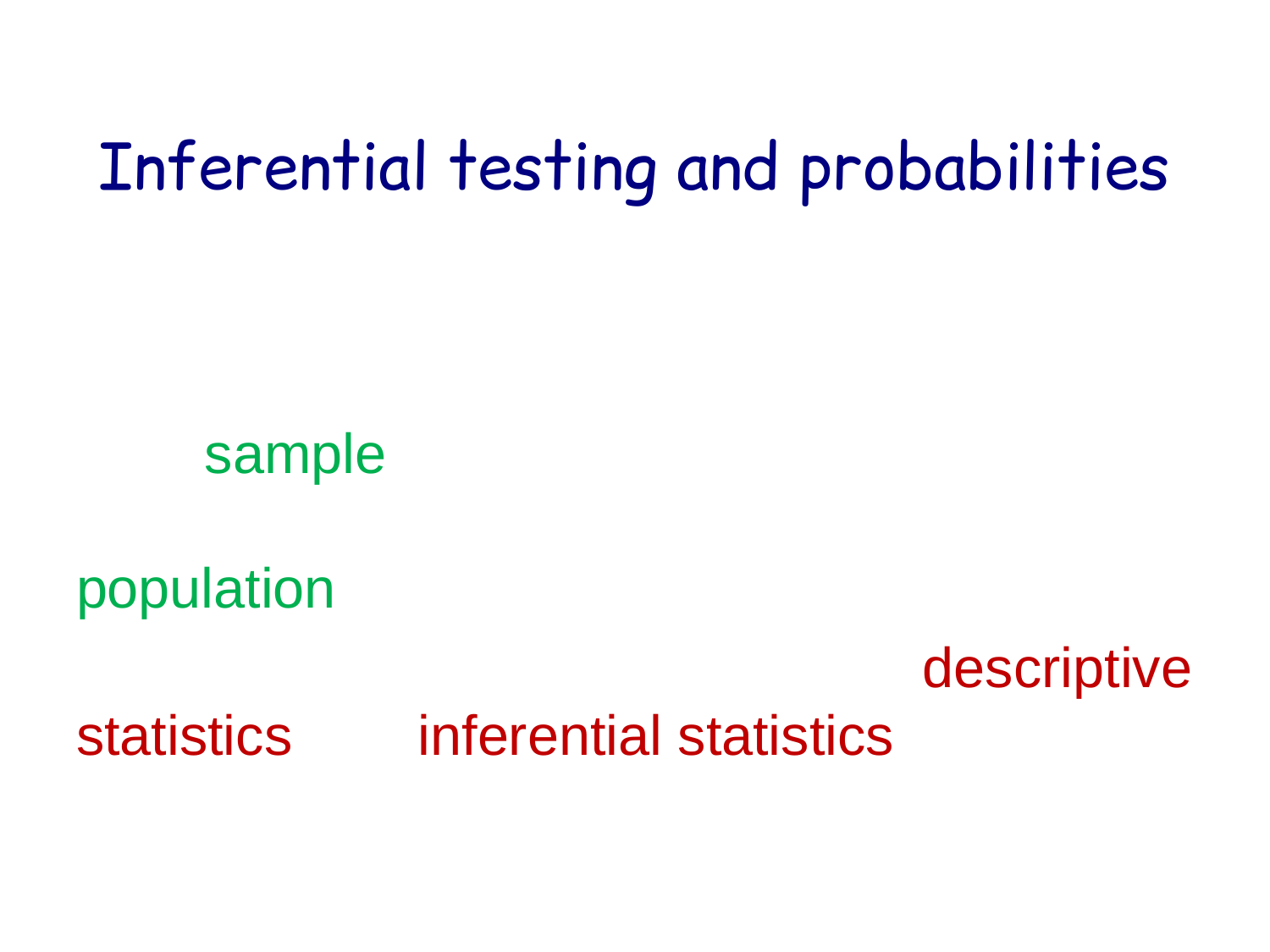

# Inferential testing and probabilities
Hypothesis testing uses probabilities to help decide whether the outcome of a study (results for a sample) support a particular theory or practical innovation (which applies to a population)
Illustrates the distinction between descriptive statistics and inferential statistics.